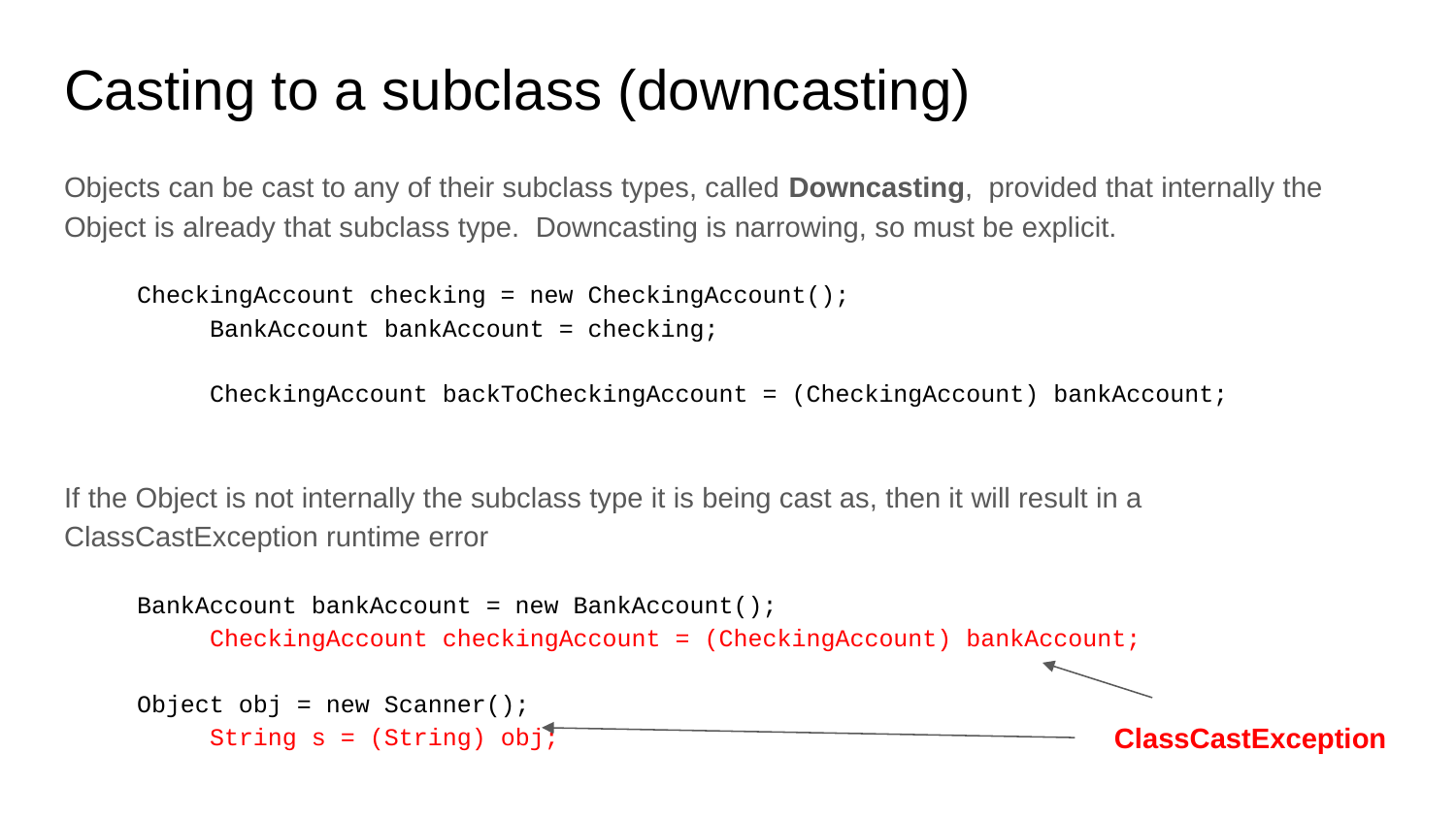

# Casting to a subclass (downcasting)
Objects can be cast to any of their subclass types, called Downcasting,  provided that internally the Object is already that subclass type.  Downcasting is narrowing, so must be explicit.
CheckingAccount checking = new CheckingAccount();
	BankAccount bankAccount = checking;
	CheckingAccount backToCheckingAccount = (CheckingAccount) bankAccount;
If the Object is not internally the subclass type it is being cast as, then it will result in a ClassCastException runtime error
BankAccount bankAccount = new BankAccount();
	CheckingAccount checkingAccount = (CheckingAccount) bankAccount;
Object obj = new Scanner();
	String s = (String) obj;
ClassCastException